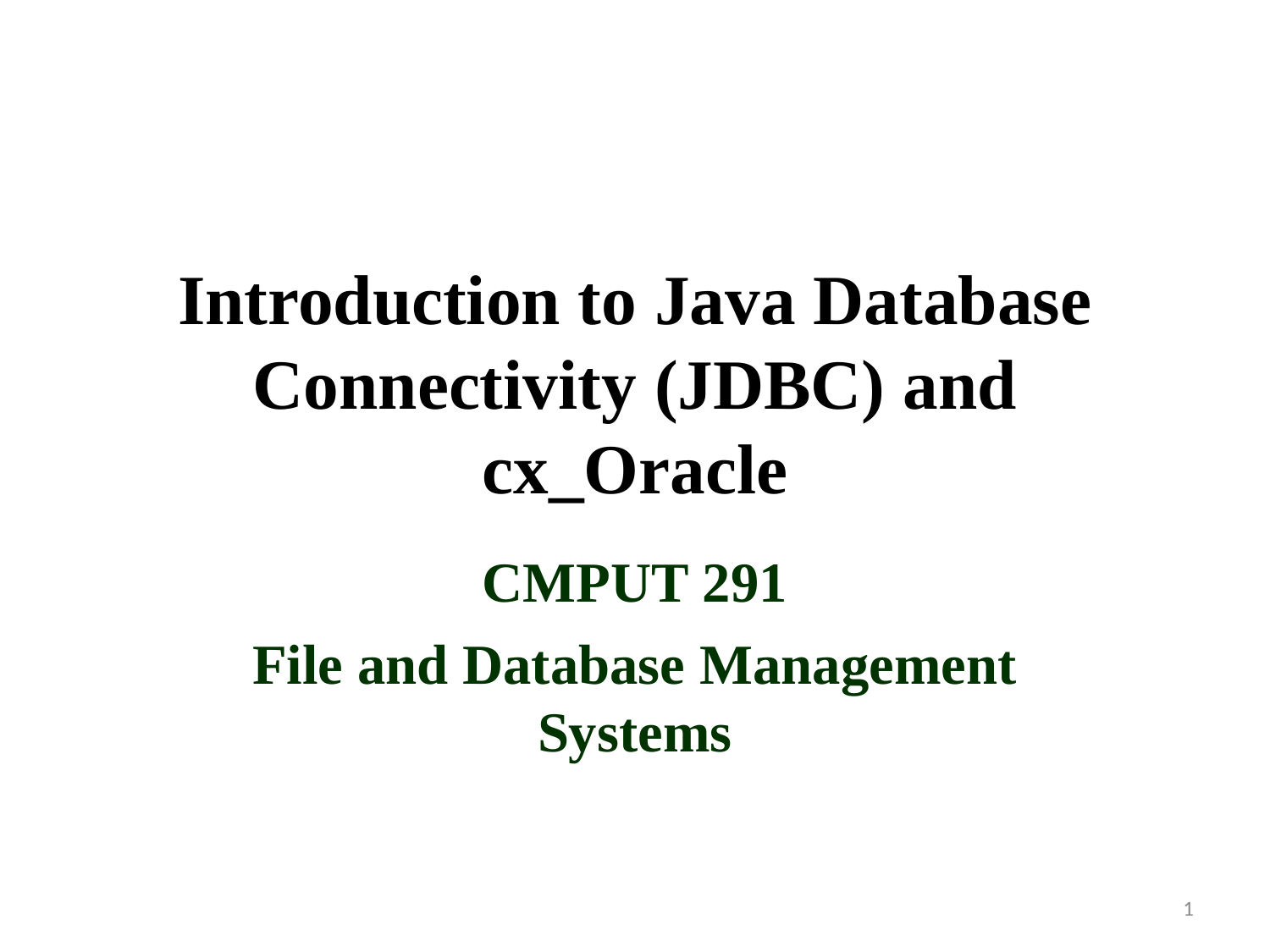

# Introduction to Java Database Connectivity (JDBC) and cx_Oracle
CMPUT 291
File and Database Management Systems

1